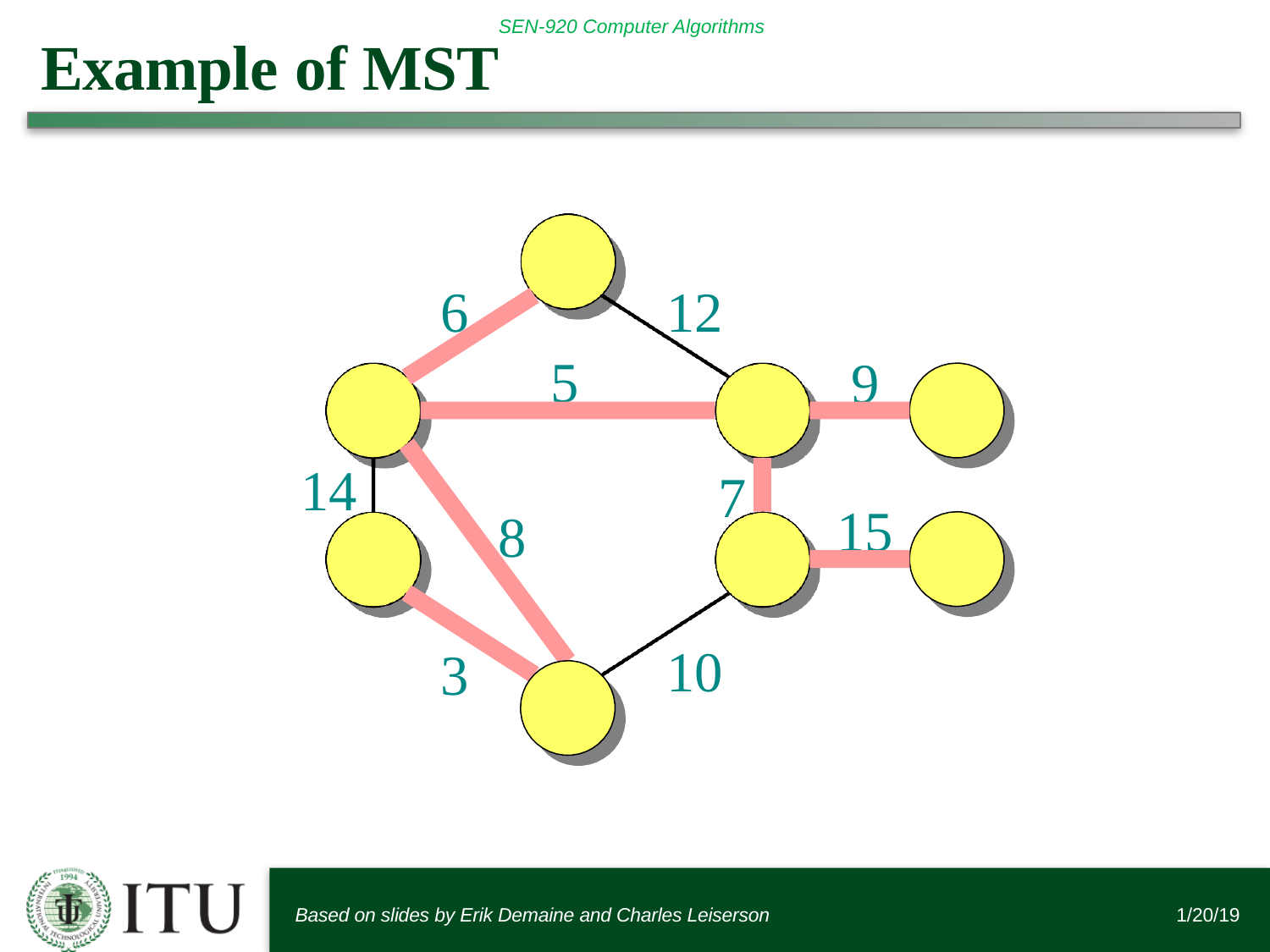

# Example	of MST

6
12

5
9

14

7

15
8

10
3

Based on slides by Erik Demaine and Charles Leiserson
1/20/19